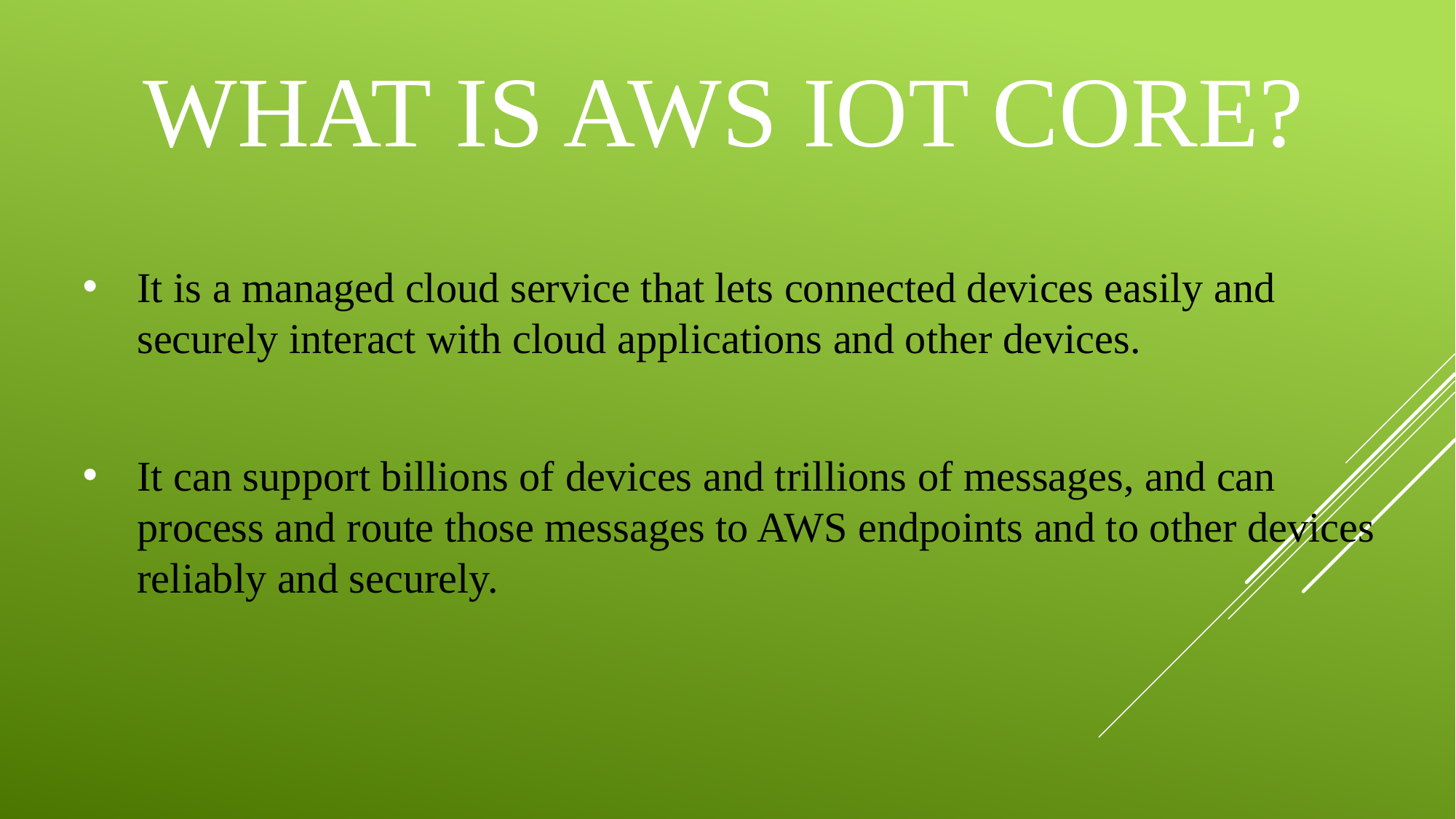

# What is aws Iot core?
It is a managed cloud service that lets connected devices easily and securely interact with cloud applications and other devices.

It can support billions of devices and trillions of messages, and can process and route those messages to AWS endpoints and to other devices reliably and securely.